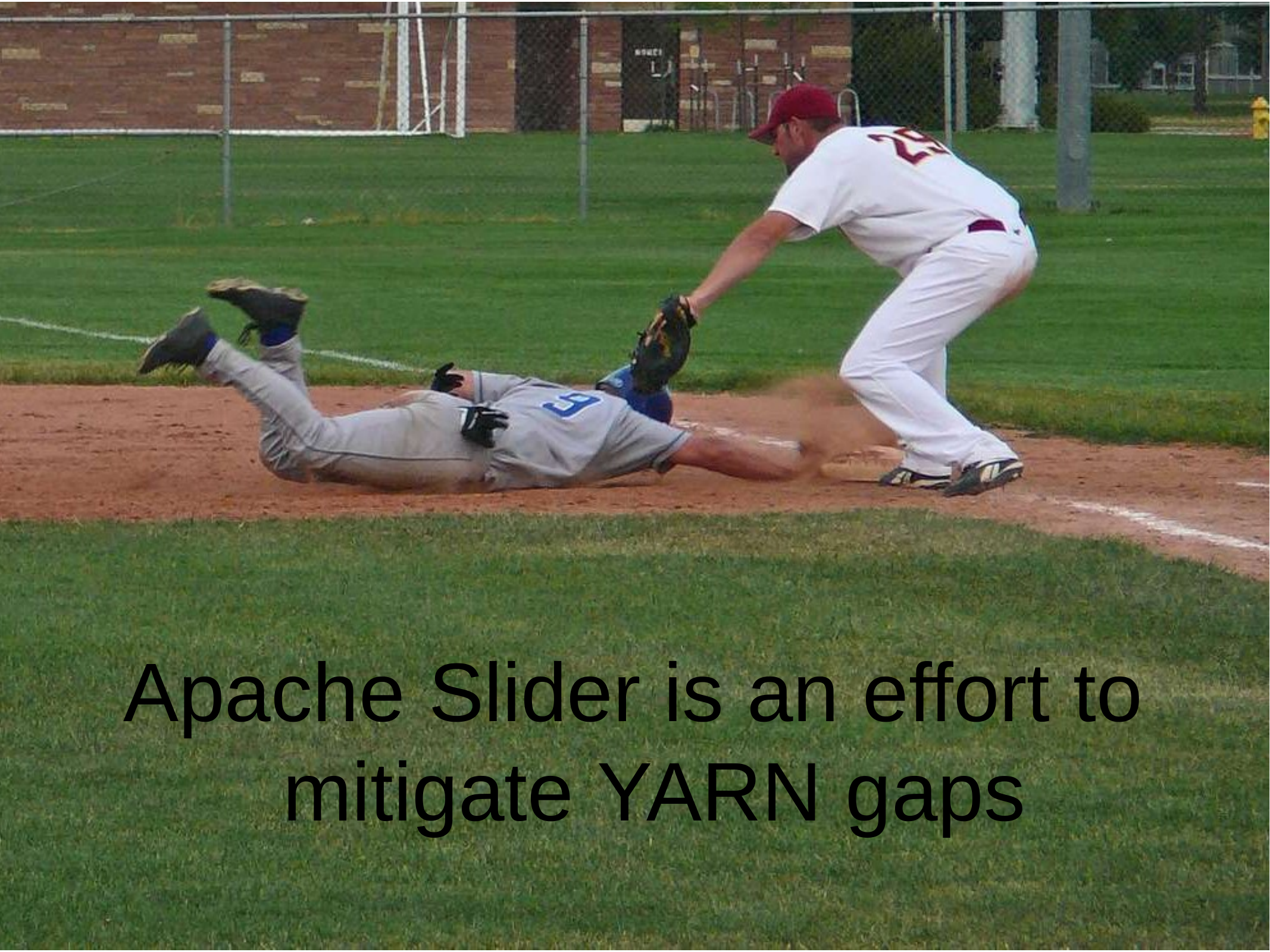

# Apache Slider is an effort to  mitigate YARN gaps